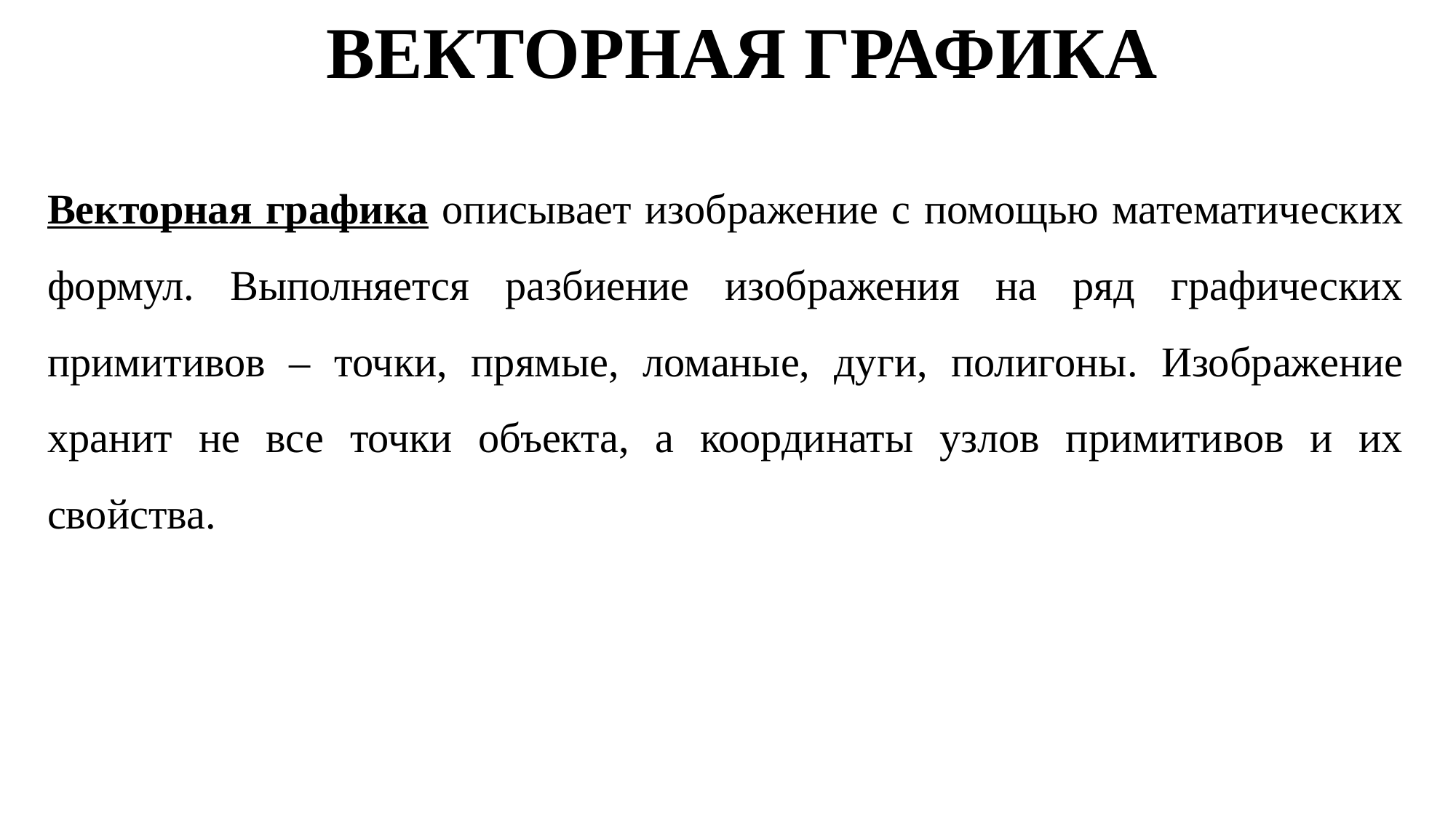

ВЕКТОРНАЯ ГРАФИКА
Векторная графика описывает изображение с помощью математических формул. Выполняется разбиение изображения на ряд графических примитивов – точки, прямые, ломаные, дуги, полигоны. Изображение хранит не все точки объекта, а координаты узлов примитивов и их свойства.